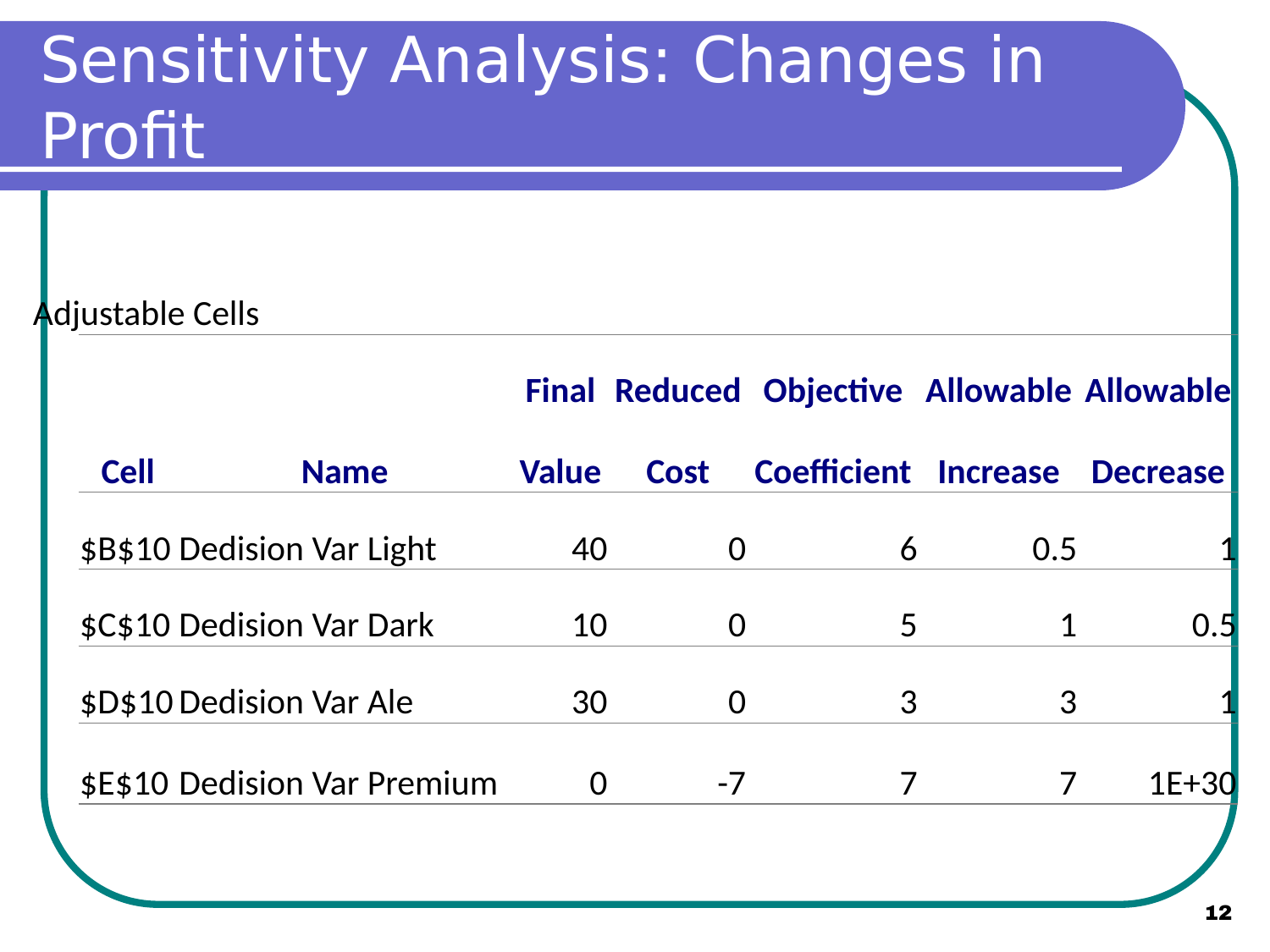

# Sensitivity Analysis: Changes in Profit
| Adjustable Cells |  |  |  |  |  |  |  |
| --- | --- | --- | --- | --- | --- | --- | --- |
|  |  |  | Final | Reduced | Objective | Allowable | Allowable |
|  | Cell | Name | Value | Cost | Coefficient | Increase | Decrease |
|  | $B$10 | Dedision Var Light | 40 | 0 | 6 | 0.5 | 1 |
|  | $C$10 | Dedision Var Dark | 10 | 0 | 5 | 1 | 0.5 |
|  | $D$10 | Dedision Var Ale | 30 | 0 | 3 | 3 | 1 |
|  | $E$10 | Dedision Var Premium | 0 | -7 | 7 | 7 | 1E+30 |
12